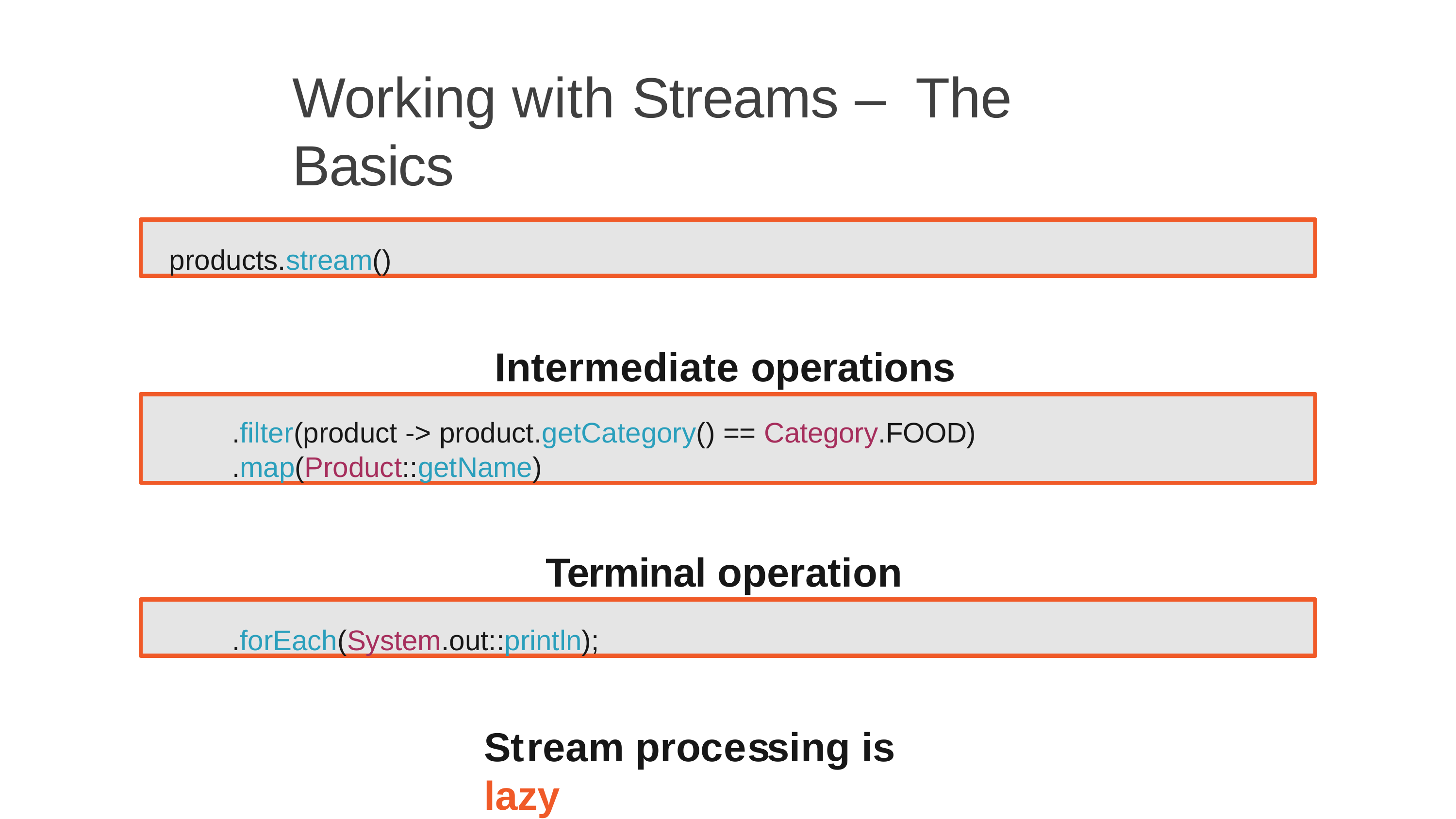

# Working with Streams – The Basics
products.stream()
Intermediate operations
.filter(product -> product.getCategory() == Category.FOOD)
.map(Product::getName)
Terminal operation
.forEach(System.out::println);
Stream processing is lazy
32